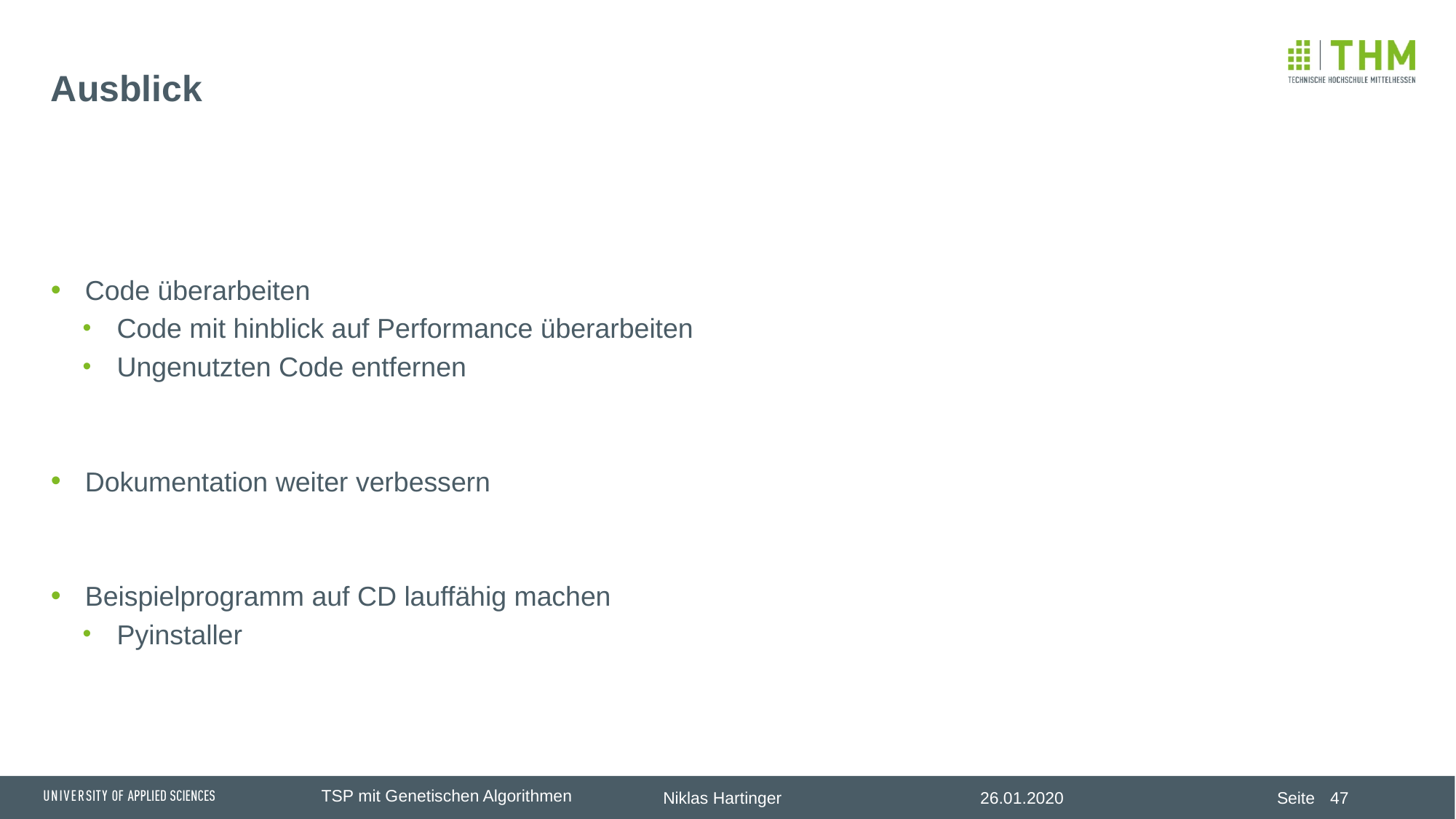

# Ausblick

Code überarbeiten
Code mit hinblick auf Performance überarbeiten
Ungenutzten Code entfernen

Dokumentation weiter verbessern

Beispielprogramm auf CD lauffähig machen
Pyinstaller